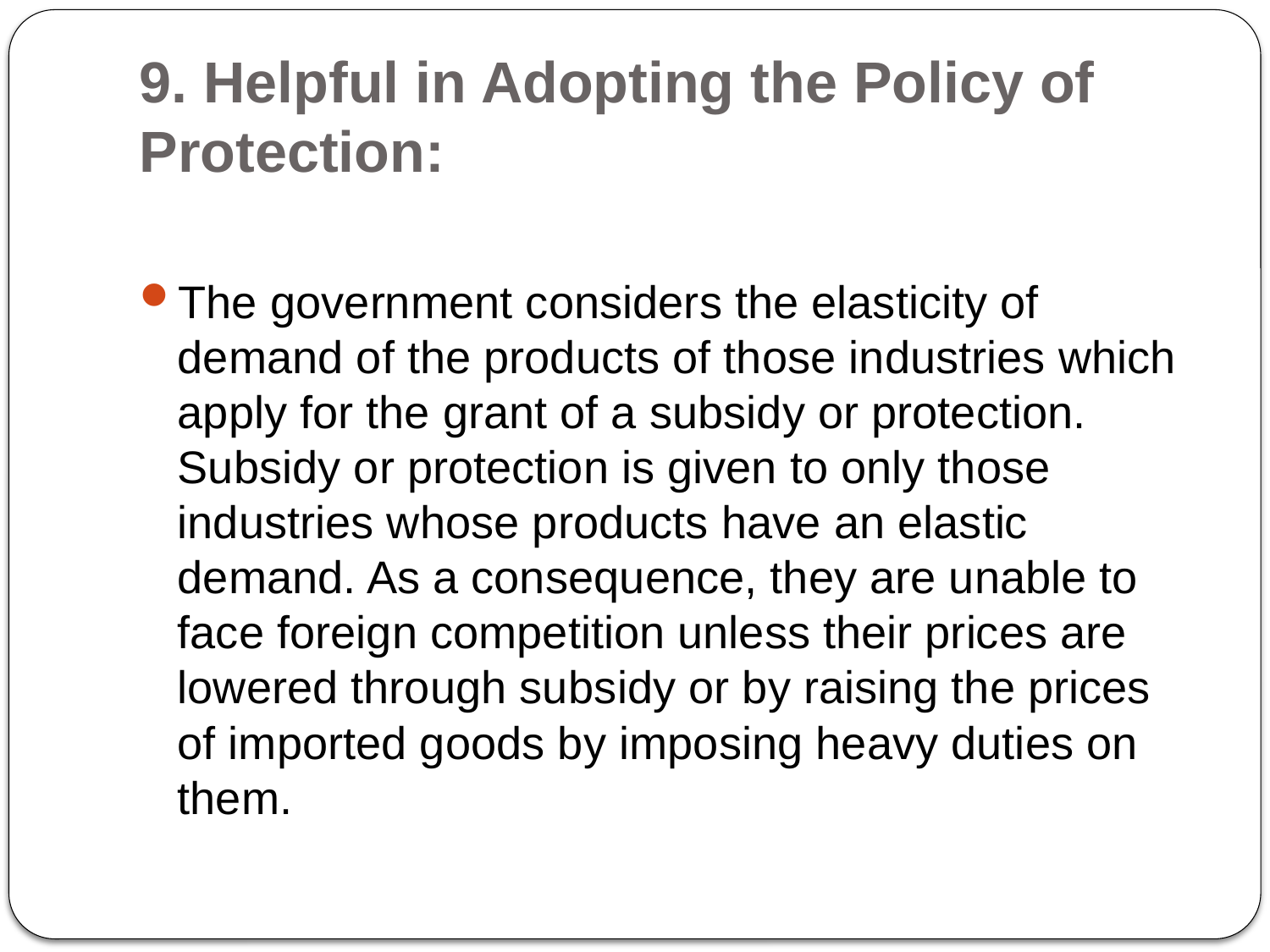

# 9. Helpful in Adopting the Policy of Protection:

The government considers the elasticity of demand of the products of those industries which apply for the grant of a subsidy or protection. Subsidy or protection is given to only those industries whose products have an elastic demand. As a consequence, they are unable to face foreign competition unless their prices are lowered through sub­sidy or by raising the prices of imported goods by imposing heavy duties on them.